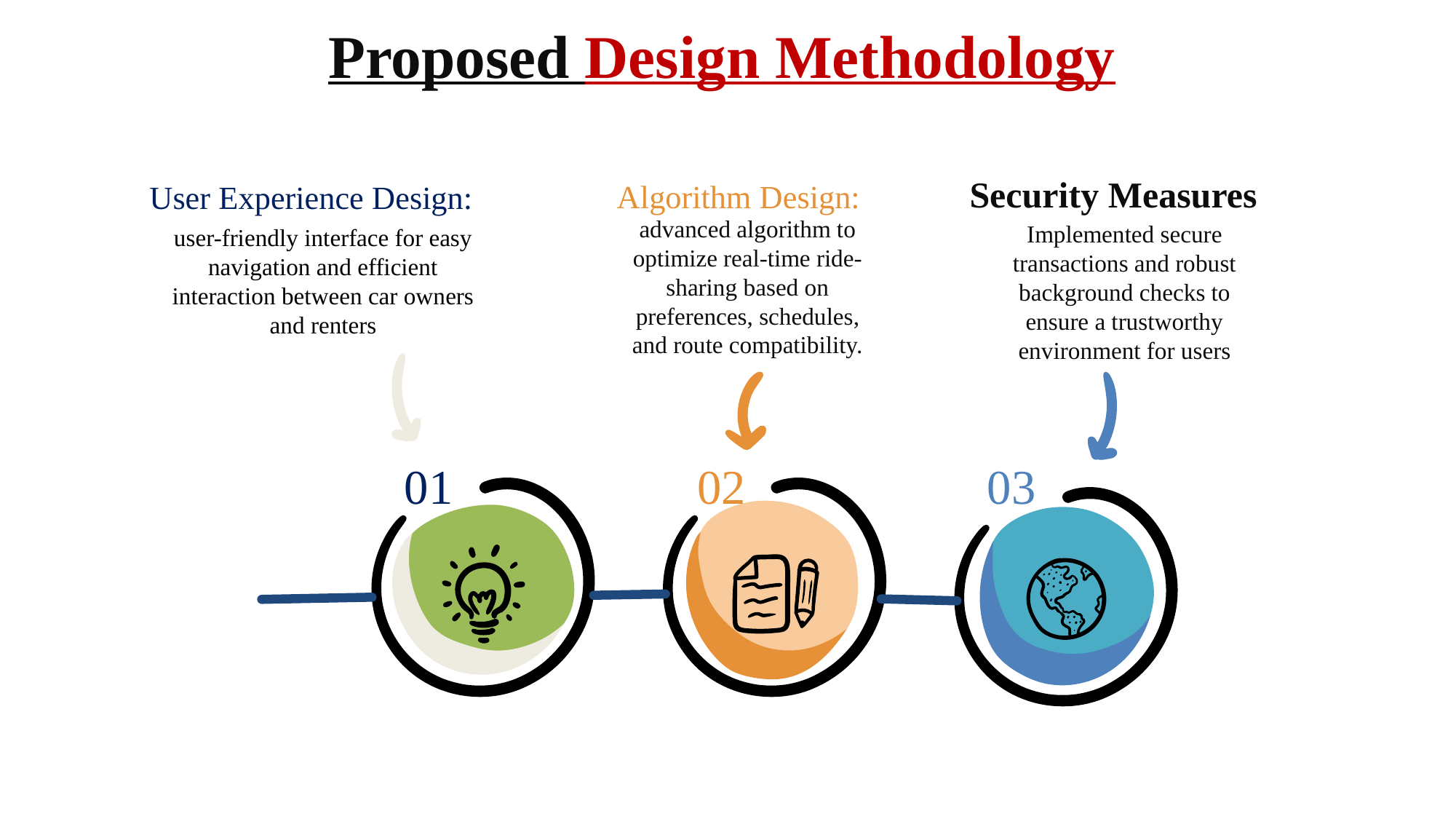

# Proposed Design Methodology
Security Measures
Algorithm Design:
User Experience Design:

user-friendly interface for easy navigation and efficient interaction between car owners and renters
advanced algorithm to optimize real-time ride-sharing based on preferences, schedules, and route compatibility.
Implemented secure transactions and robust background checks to ensure a trustworthy environment for users

01
02
03